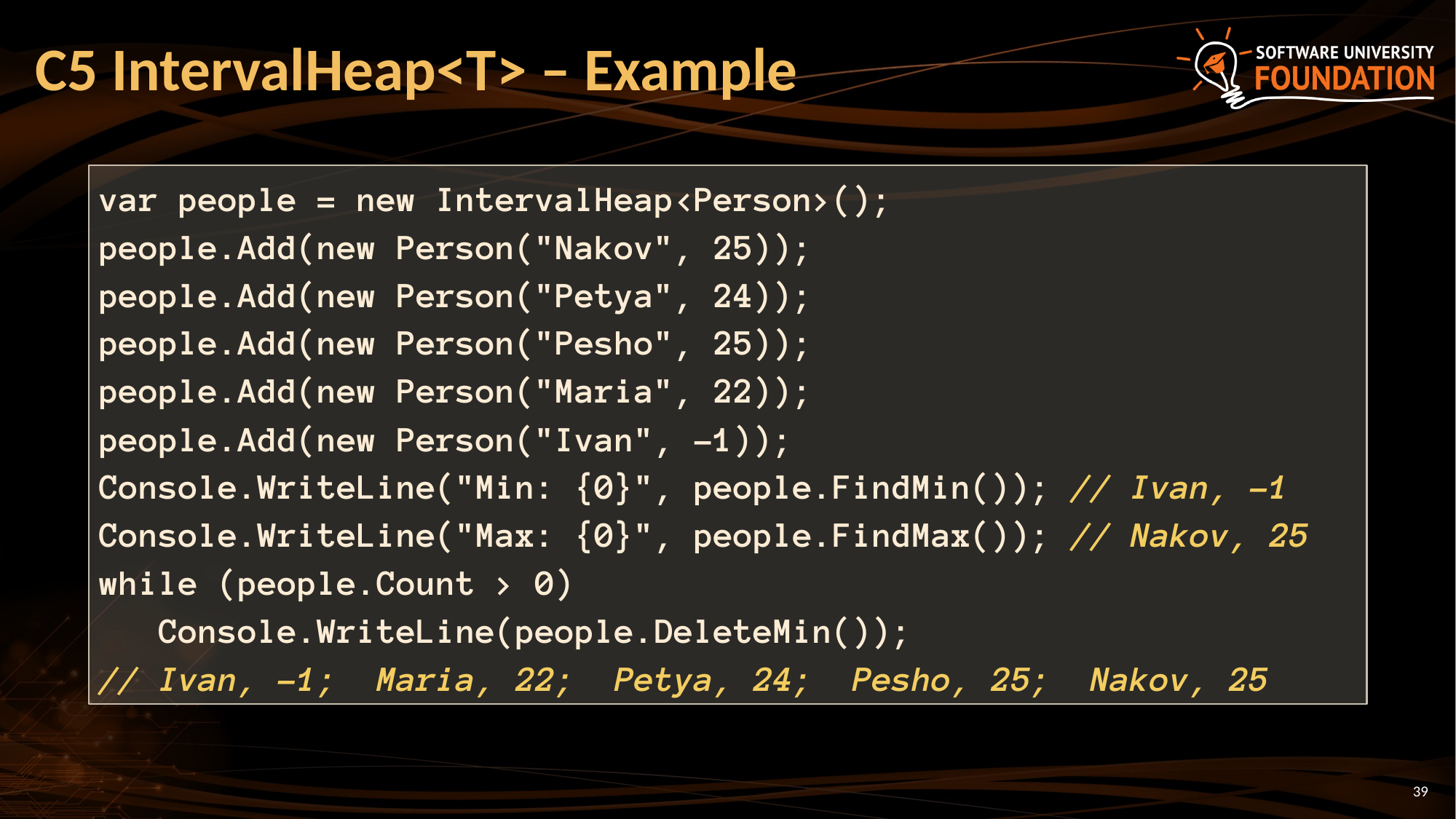

# C5 IntervalHeap<T> – Example
var people = new IntervalHeap<Person>();
people.Add(new Person("Nakov", 25));
people.Add(new Person("Petya", 24));
people.Add(new Person("Pesho", 25));
people.Add(new Person("Maria", 22));
people.Add(new Person("Ivan", -1));
Console.WriteLine("Min: {0}", people.FindMin()); // Ivan, -1
Console.WriteLine("Max: {0}", people.FindMax()); // Nakov, 25
while (people.Count > 0)
   Console.WriteLine(people.DeleteMin());
// Ivan, -1;  Maria, 22;  Petya, 24;  Pesho, 25;  Nakov, 25
39